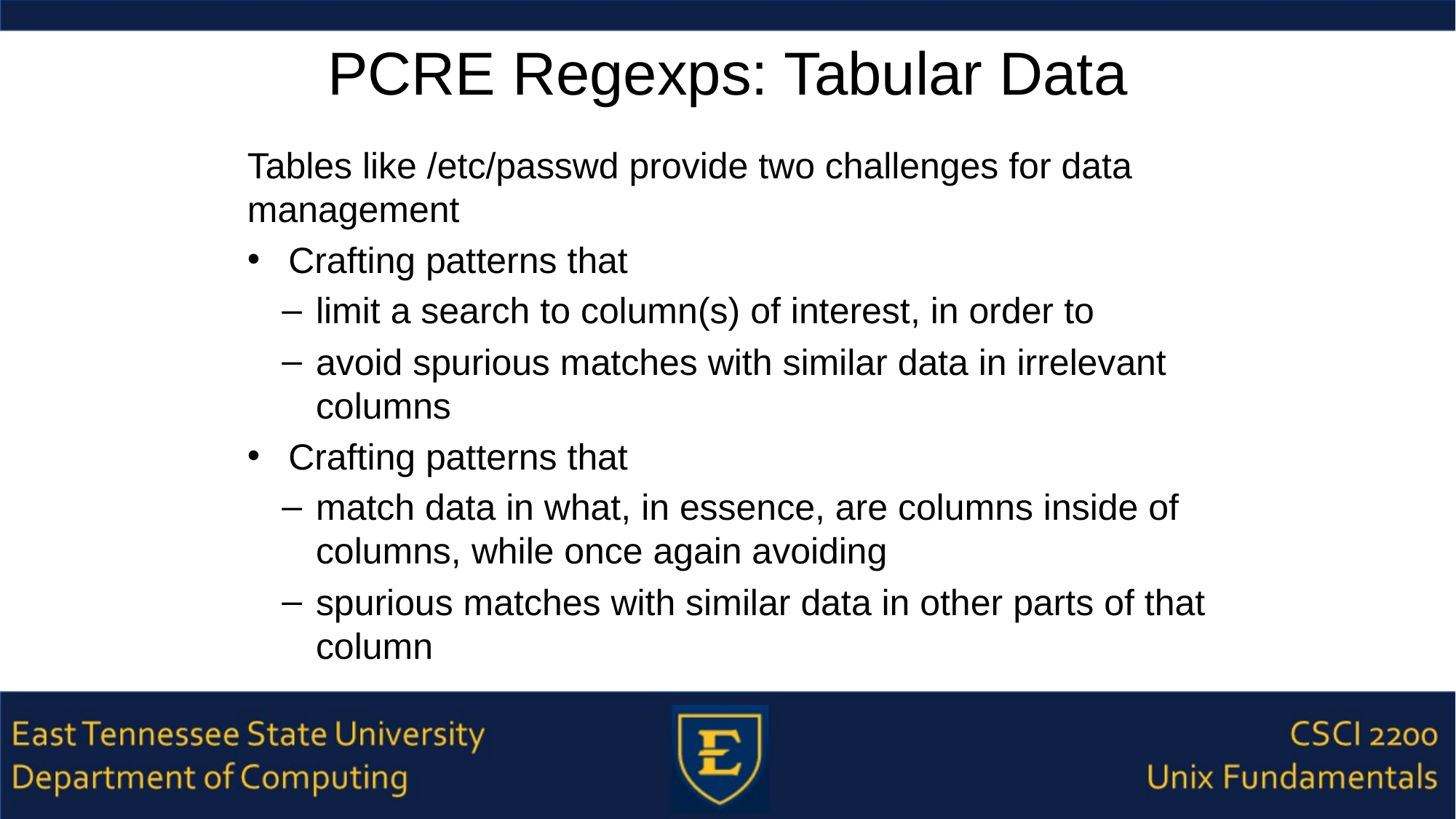

# PCRE Regexps: Tabular Data
Tables like /etc/passwd provide two challenges for data management
Crafting patterns that
limit a search to column(s) of interest, in order to
avoid spurious matches with similar data in irrelevant columns
Crafting patterns that
match data in what, in essence, are columns inside of columns, while once again avoiding
spurious matches with similar data in other parts of that column